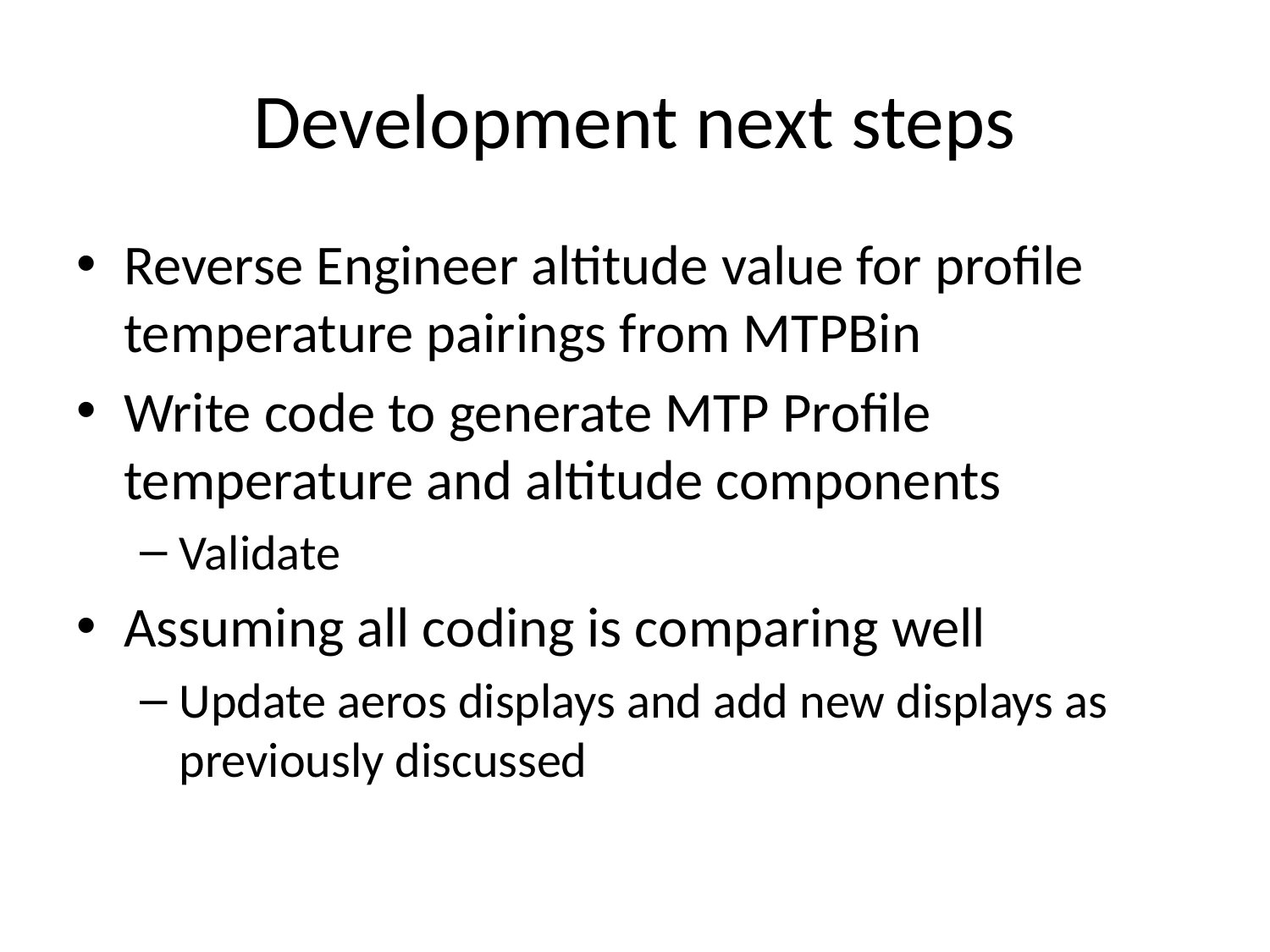

# Development next steps
Reverse Engineer altitude value for profile temperature pairings from MTPBin
Write code to generate MTP Profile temperature and altitude components
Validate
Assuming all coding is comparing well
Update aeros displays and add new displays as previously discussed